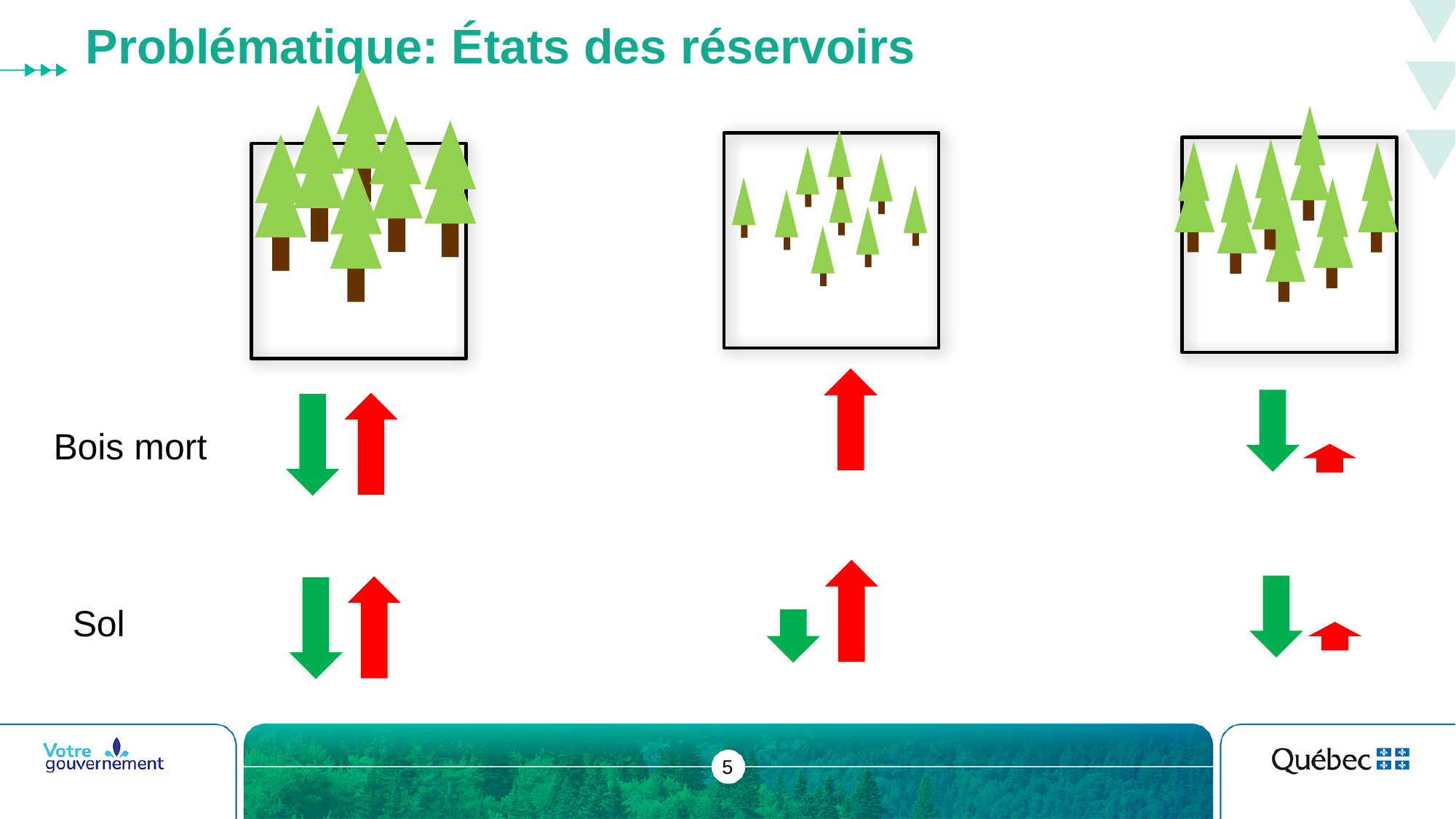

# Problématique: États des réservoirs

Bois mort

Sol

5